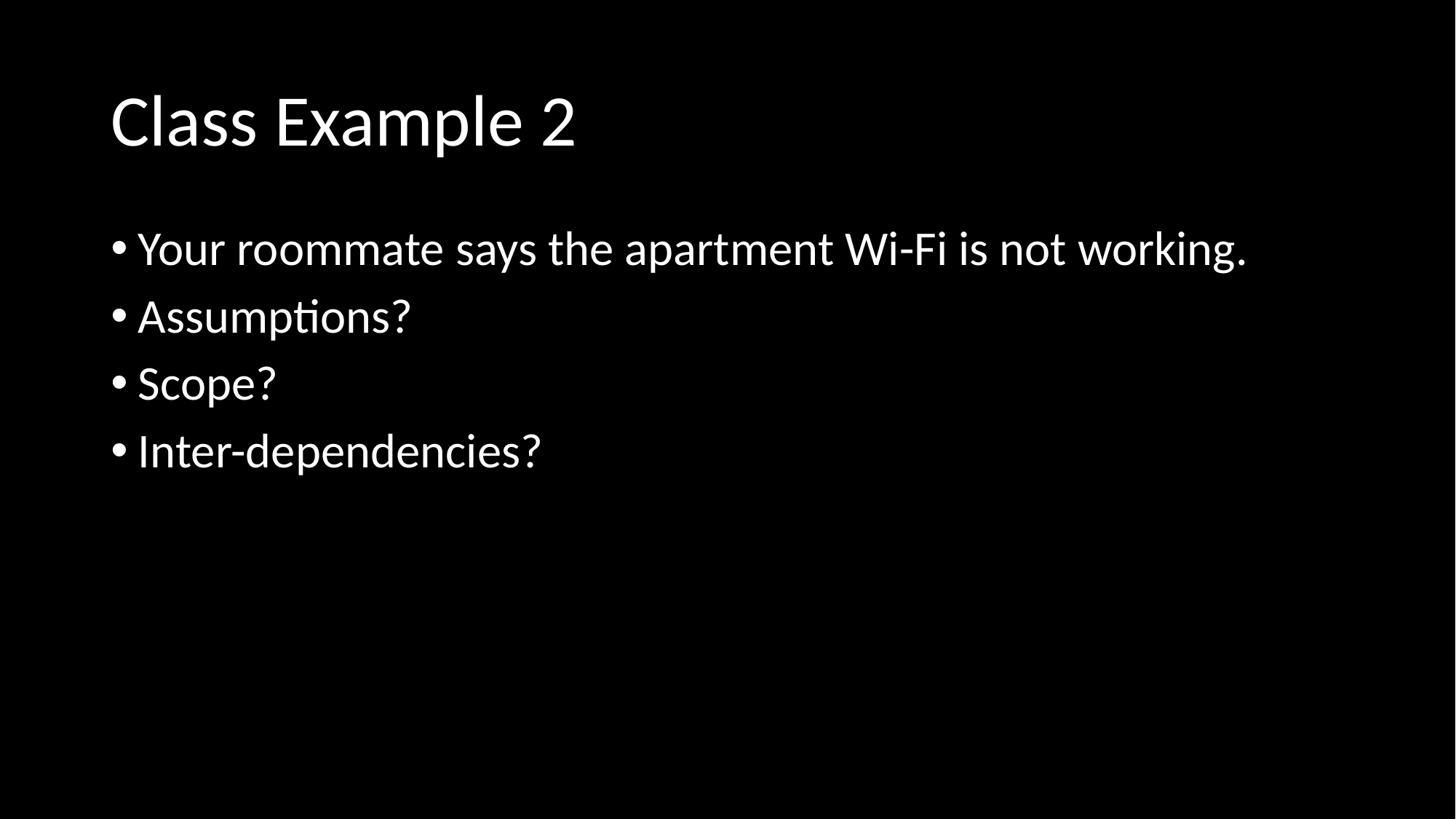

# Class Example 2
Your roommate says the apartment Wi-Fi is not working.
Assumptions?
Scope?
Inter-dependencies?